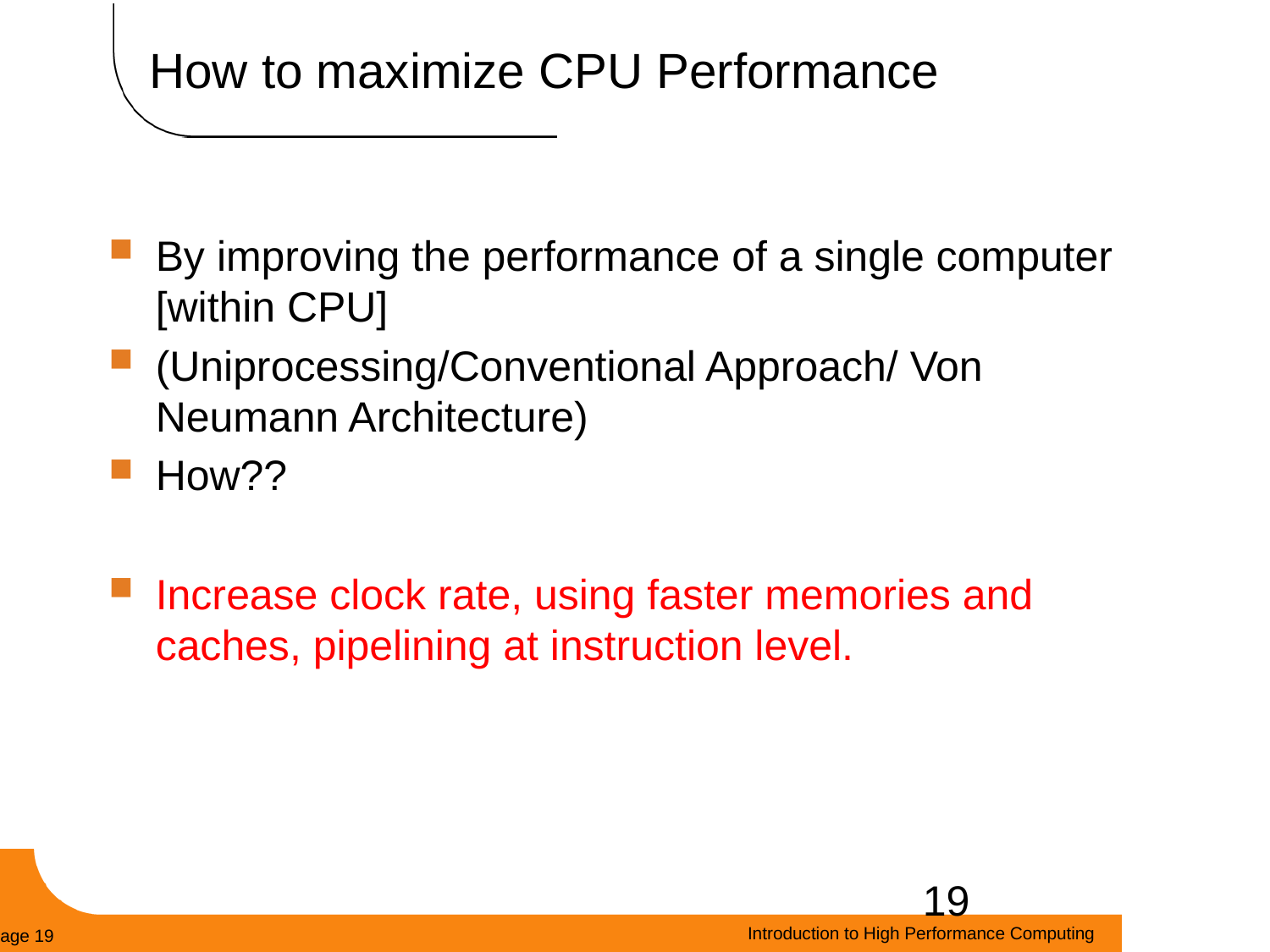

# How to maximize CPU Performance
By improving the performance of a single computer [within CPU]
(Uniprocessing/Conventional Approach/ Von Neumann Architecture)
How??

Increase clock rate, using faster memories and caches, pipelining at instruction level.

19